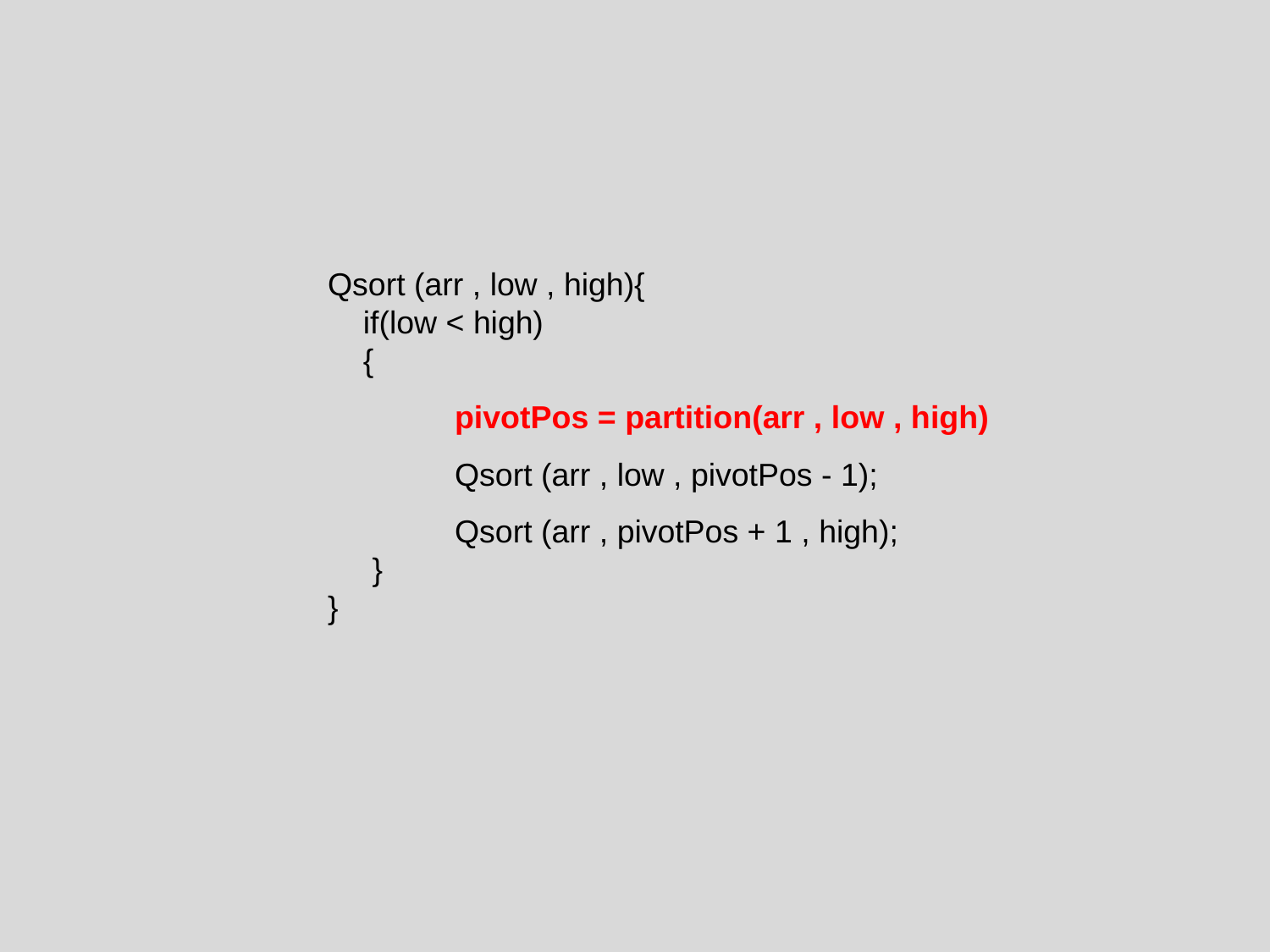

Qsort (arr , low , high){
    if(low < high)
    {
	pivotPos = partition(arr , low , high)
	Qsort (arr , low , pivotPos - 1);
	Qsort (arr , pivotPos + 1 , high);
     }
}
One more thing…